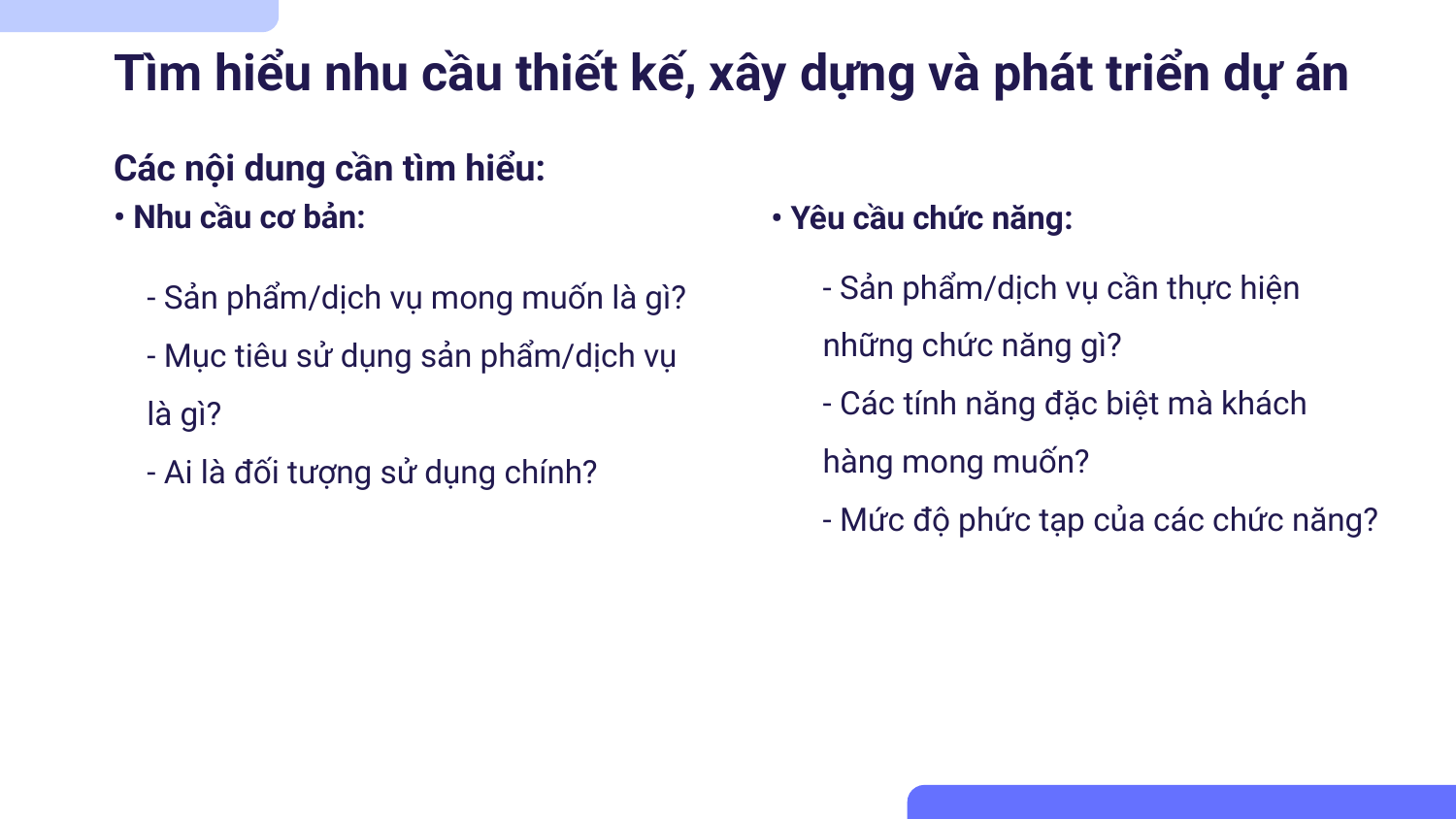

# Tìm hiểu nhu cầu thiết kế, xây dựng và phát triển dự án
Các nội dung cần tìm hiểu:
• Nhu cầu cơ bản:
• Yêu cầu chức năng:
- Sản phẩm/dịch vụ cần thực hiện những chức năng gì?
- Các tính năng đặc biệt mà khách hàng mong muốn?
- Mức độ phức tạp của các chức năng?
- Sản phẩm/dịch vụ mong muốn là gì?
- Mục tiêu sử dụng sản phẩm/dịch vụ là gì?
- Ai là đối tượng sử dụng chính?